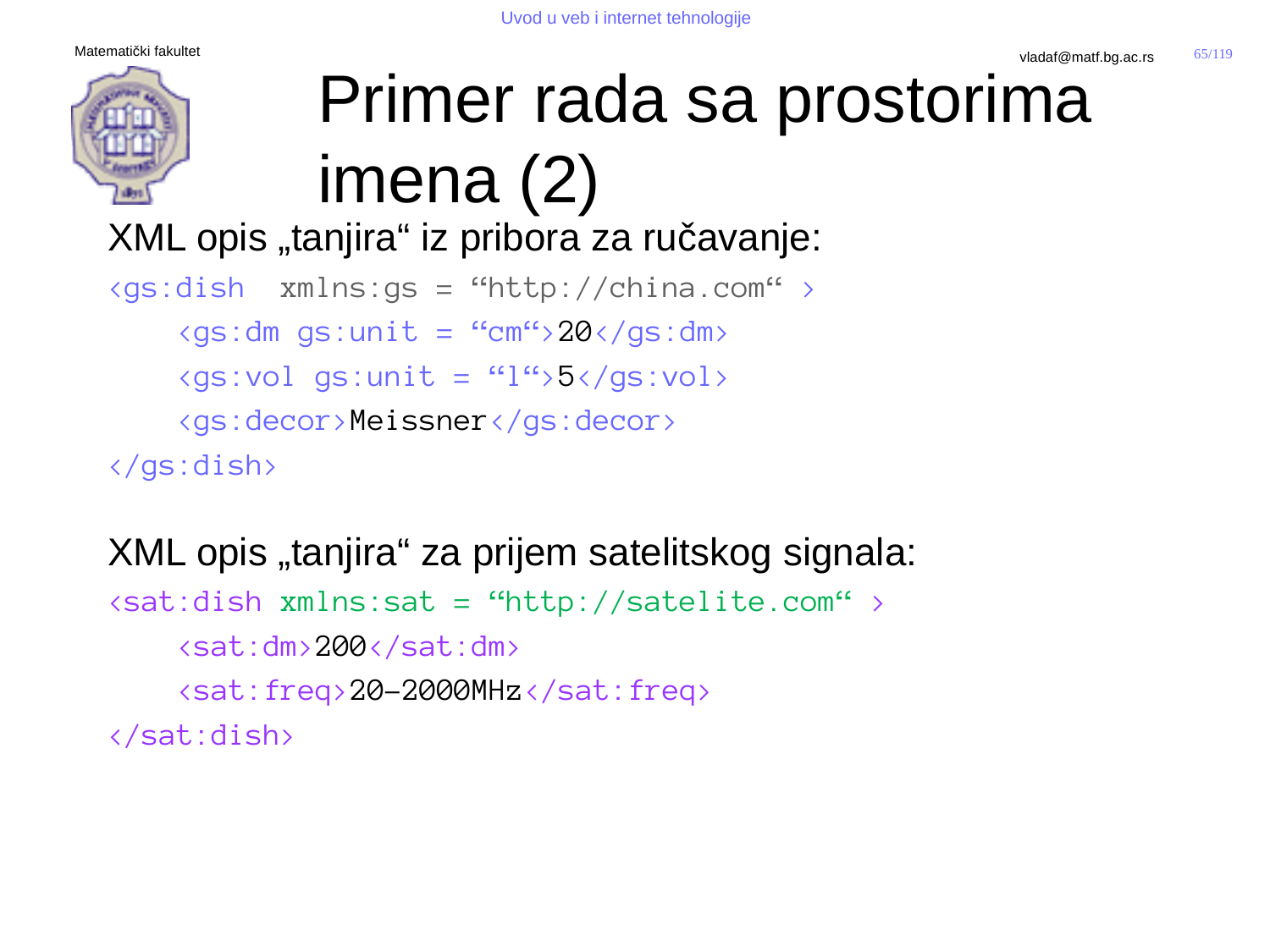

# Primer rada sa prostorima imena (2)
XML opis „tanjira“ iz pribora za ručavanje:
<gs:dish  xmlns:gs = “http://china.com“ >
    <gs:dm gs:unit = “cm“>20</gs:dm>
    <gs:vol gs:unit = “l“>5</gs:vol>
    <gs:decor>Meissner</gs:decor>
</gs:dish>
XML opis „tanjira“ za prijem satelitskog signala:
<sat:dish xmlns:sat = “http://satelite.com“ >
    <sat:dm>200</sat:dm>
    <sat:freq>20-2000MHz</sat:freq>
</sat:dish>